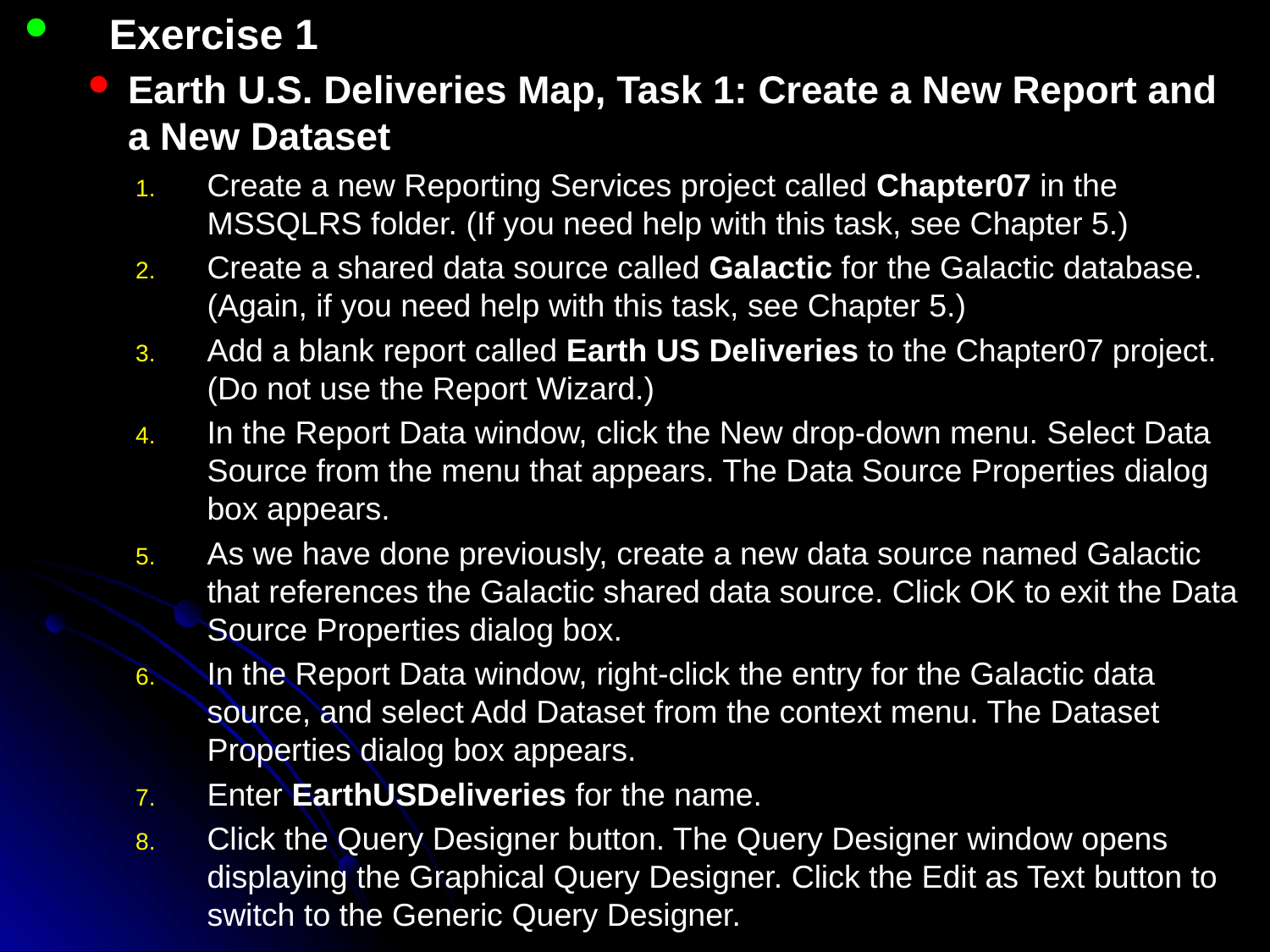

Exercise 1
Earth U.S. Deliveries Map, Task 1: Create a New Report and a New Dataset
Create a new Reporting Services project called Chapter07 in the MSSQLRS folder. (If you need help with this task, see Chapter 5.)
Create a shared data source called Galactic for the Galactic database. (Again, if you need help with this task, see Chapter 5.)
Add a blank report called Earth US Deliveries to the Chapter07 project. (Do not use the Report Wizard.)
In the Report Data window, click the New drop-down menu. Select Data Source from the menu that appears. The Data Source Properties dialog box appears.
As we have done previously, create a new data source named Galactic that references the Galactic shared data source. Click OK to exit the Data Source Properties dialog box.
In the Report Data window, right-click the entry for the Galactic data source, and select Add Dataset from the context menu. The Dataset Properties dialog box appears.
Enter EarthUSDeliveries for the name.
Click the Query Designer button. The Query Designer window opens displaying the Graphical Query Designer. Click the Edit as Text button to switch to the Generic Query Designer.